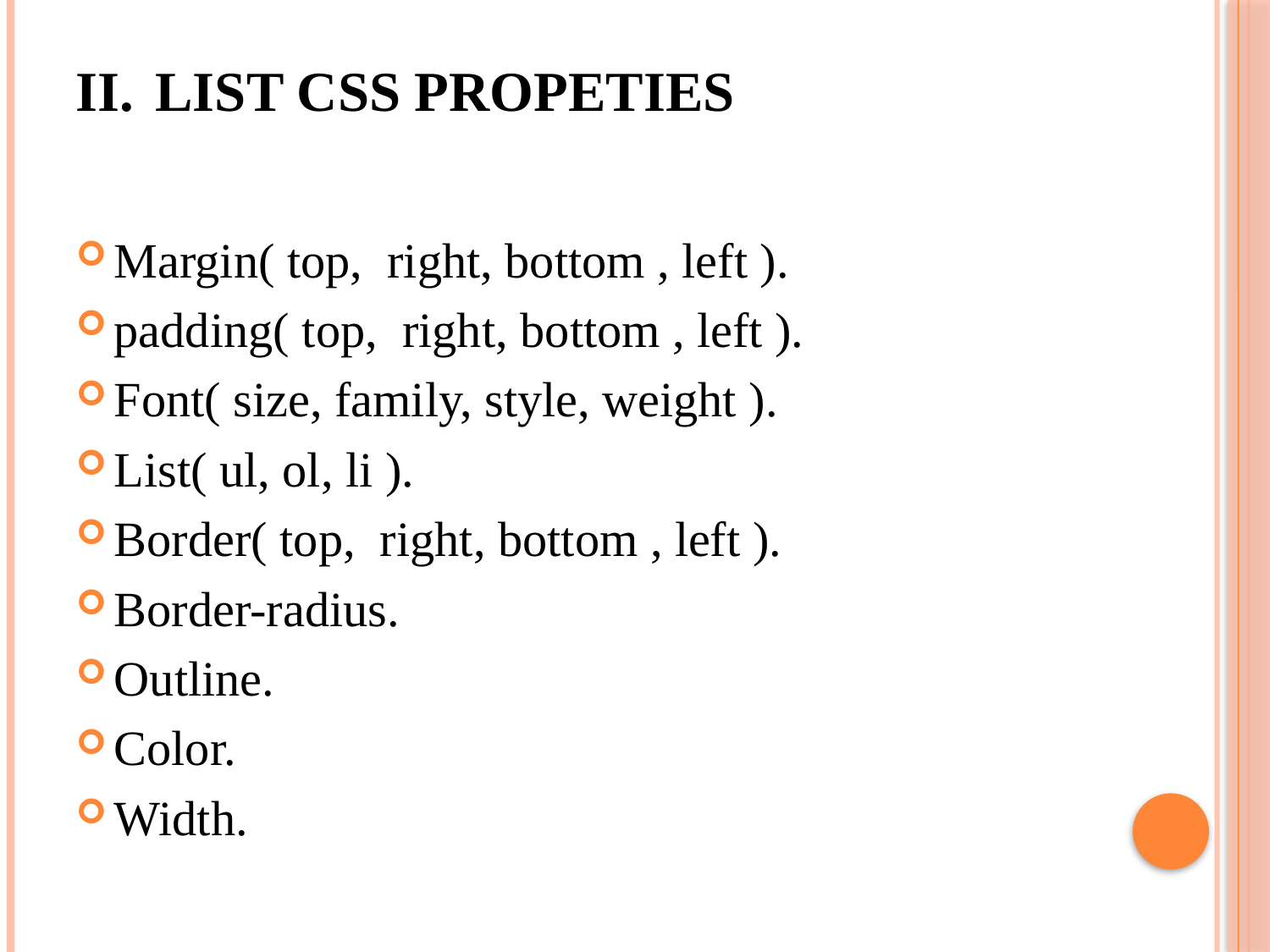

# LIST CSS PROPETIES
Margin( top,  right, bottom , left ).
padding( top,  right, bottom , left ).
Font( size, family, style, weight ).
List( ul, ol, li ).
Border( top,  right, bottom , left ).
Border-radius.
Outline.
Color.
Width.